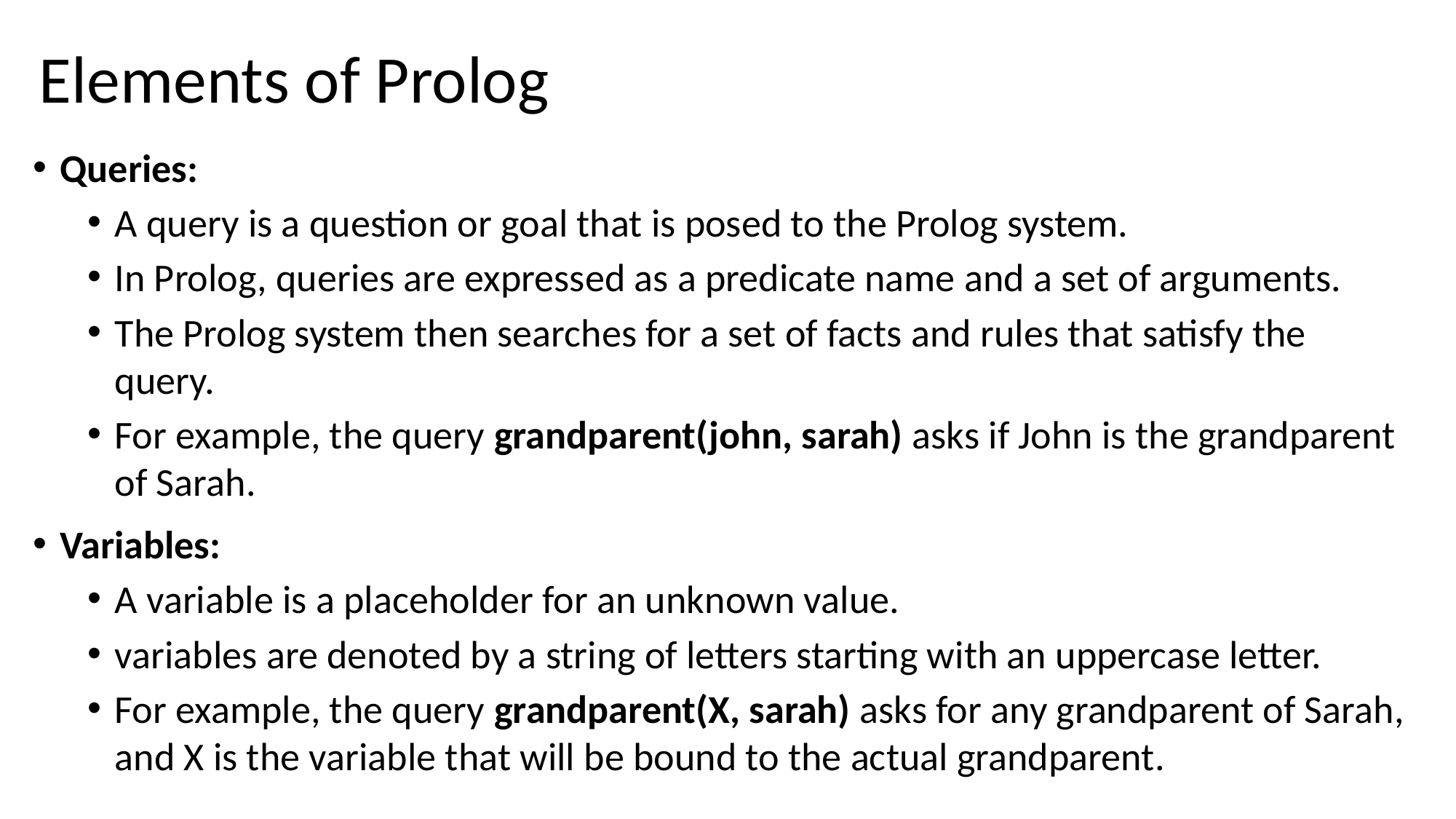

# Elements of Prolog
Queries:
A query is a question or goal that is posed to the Prolog system.
In Prolog, queries are expressed as a predicate name and a set of arguments.
The Prolog system then searches for a set of facts and rules that satisfy the query.
For example, the query grandparent(john, sarah) asks if John is the grandparent of Sarah.
Variables:
A variable is a placeholder for an unknown value.
variables are denoted by a string of letters starting with an uppercase letter.
For example, the query grandparent(X, sarah) asks for any grandparent of Sarah, and X is the variable that will be bound to the actual grandparent.